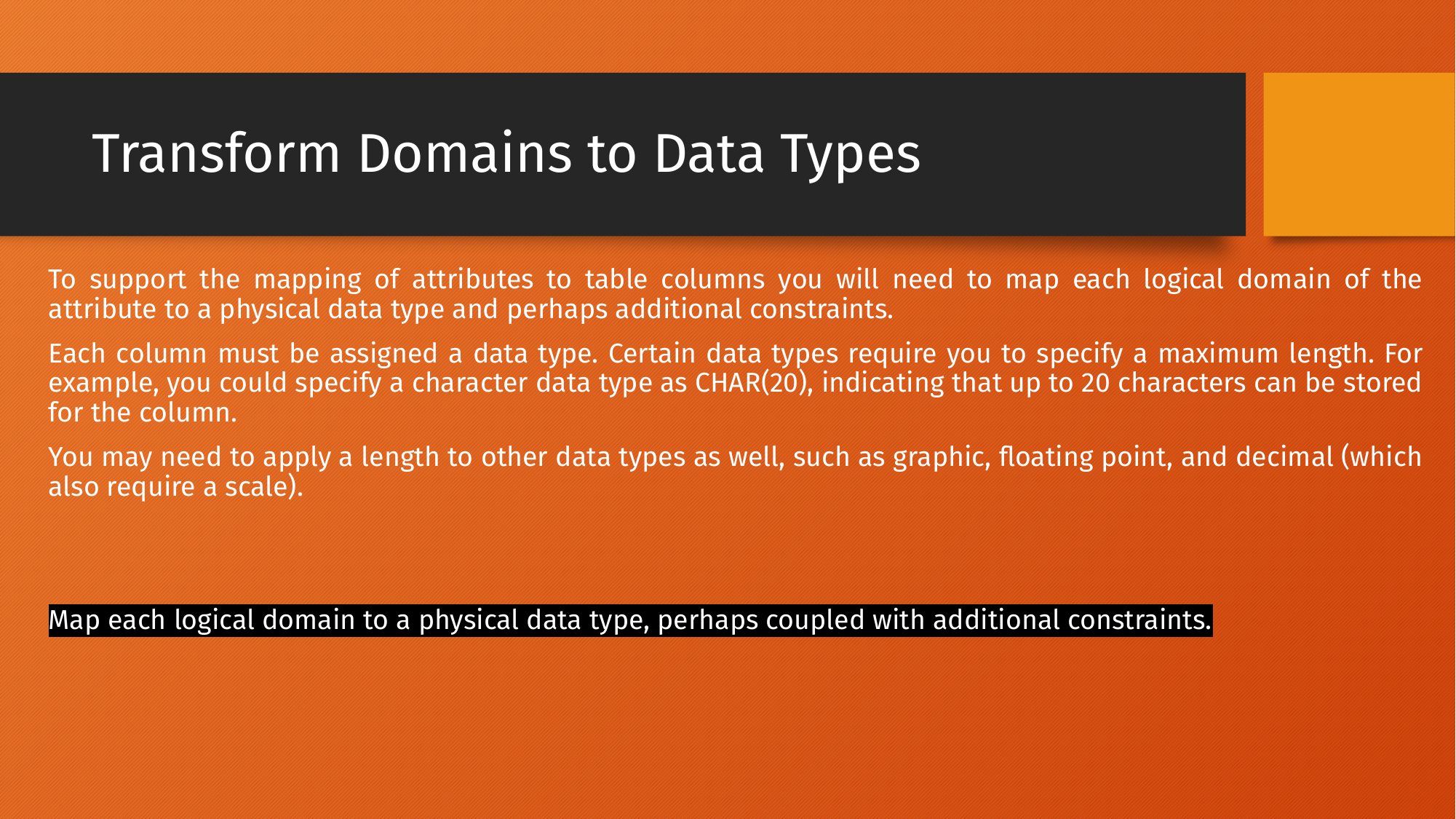

# Transform Domains to Data Types
To support the mapping of attributes to table columns you will need to map each logical domain of the attribute to a physical data type and perhaps additional constraints.
Each column must be assigned a data type. Certain data types require you to specify a maximum length. For example, you could specify a character data type as CHAR(20), indicating that up to 20 characters can be stored for the column.
You may need to apply a length to other data types as well, such as graphic, floating point, and decimal (which also require a scale).

Map each logical domain to a physical data type, perhaps coupled with additional constraints.